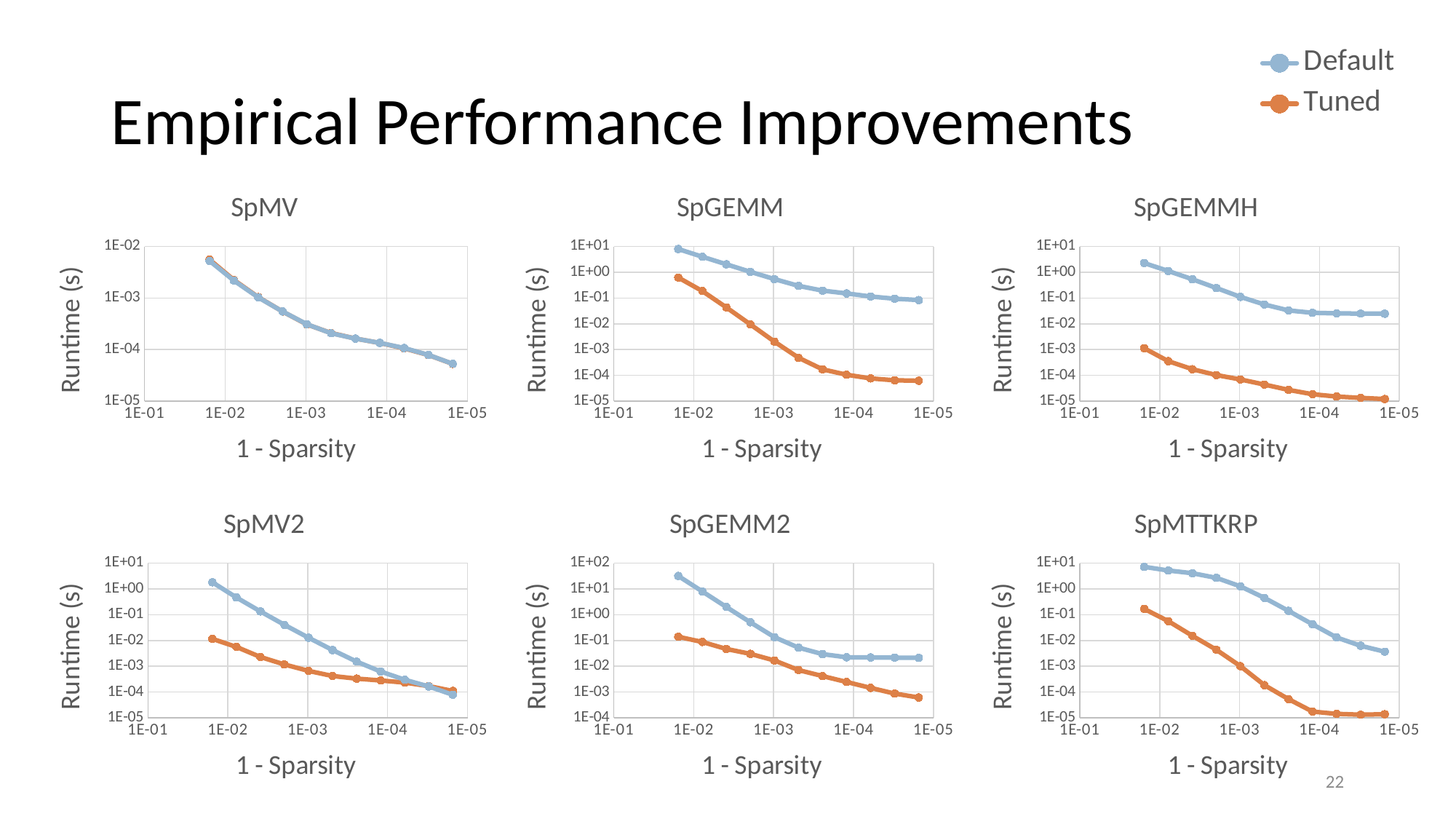

### Chart

| Category | Default | Tuned |
|---|---|---|
# Empirical Performance Improvements

### Chart: SpMV

| Category | Default | Tuned |
|---|---|---|

### Chart: SpGEMM

| Category | Default | Tuned |
|---|---|---|

### Chart: SpGEMMH

| Category | Default | Tuned |
|---|---|---|

### Chart: SpMV2

| Category | Default | Tuned |
|---|---|---|

### Chart: SpGEMM2

| Category | Default | Tuned |
|---|---|---|

### Chart: SpMTTKRP

| Category | Default | Tuned |
|---|---|---|
22